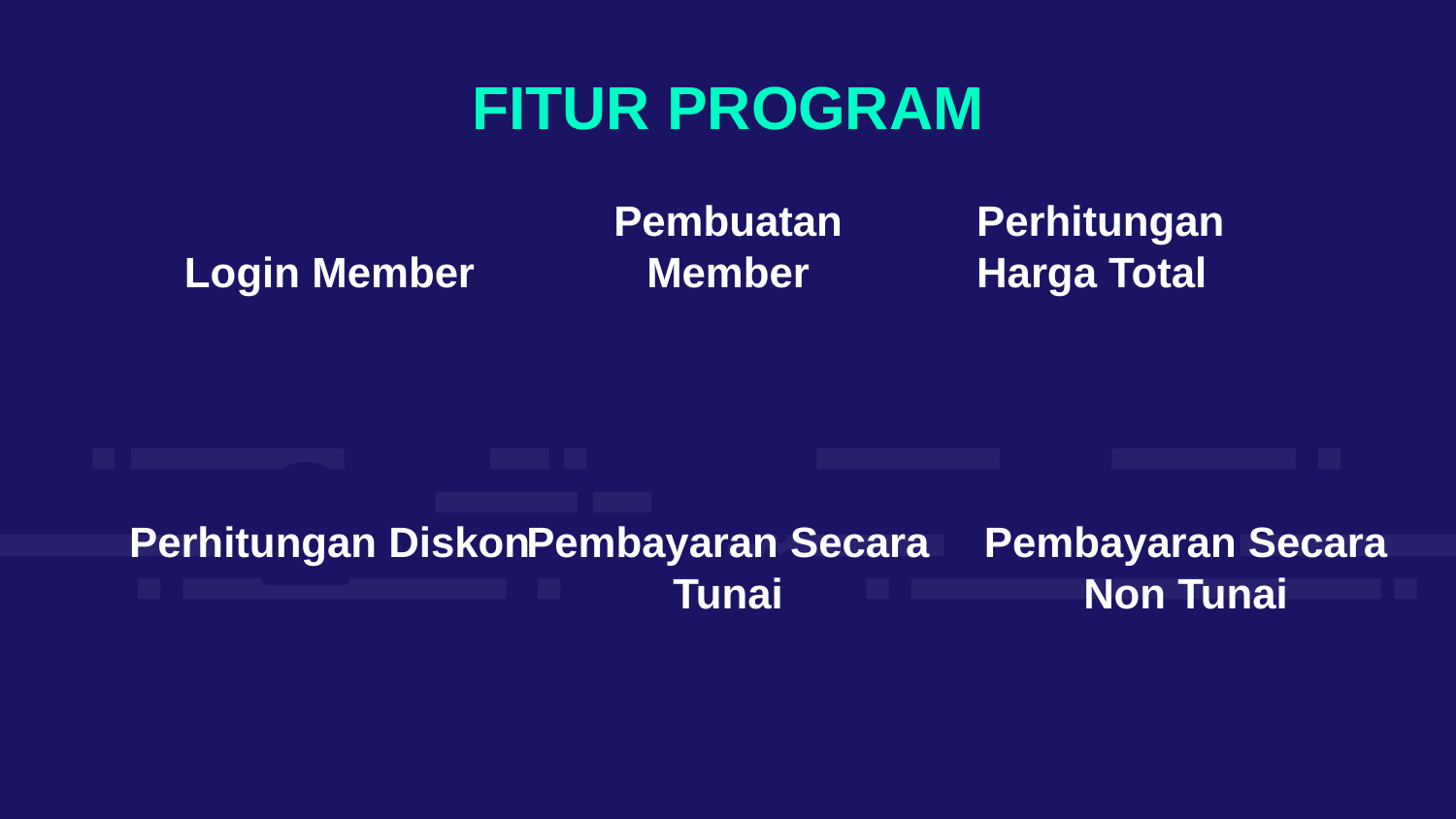

FITUR PROGRAM
Login Member
Pembuatan Member
Perhitungan Harga Total

Perhitungan Diskon
Pembayaran Secara Tunai
Pembayaran Secara Non Tunai